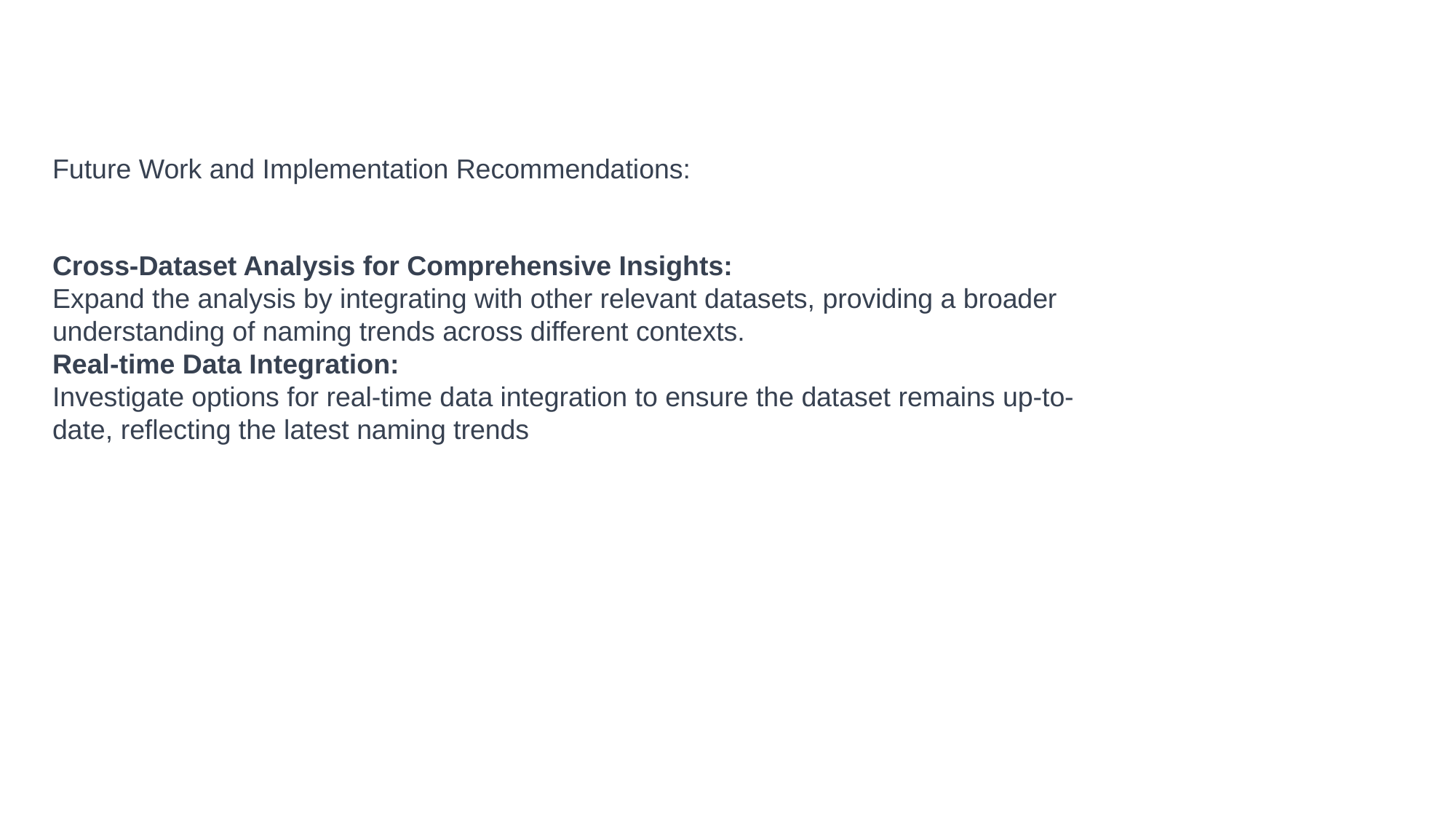

Future Work and Implementation Recommendations:
Cross-Dataset Analysis for Comprehensive Insights:
Expand the analysis by integrating with other relevant datasets, providing a broader understanding of naming trends across different contexts.
Real-time Data Integration:
Investigate options for real-time data integration to ensure the dataset remains up-to-date, reflecting the latest naming trends